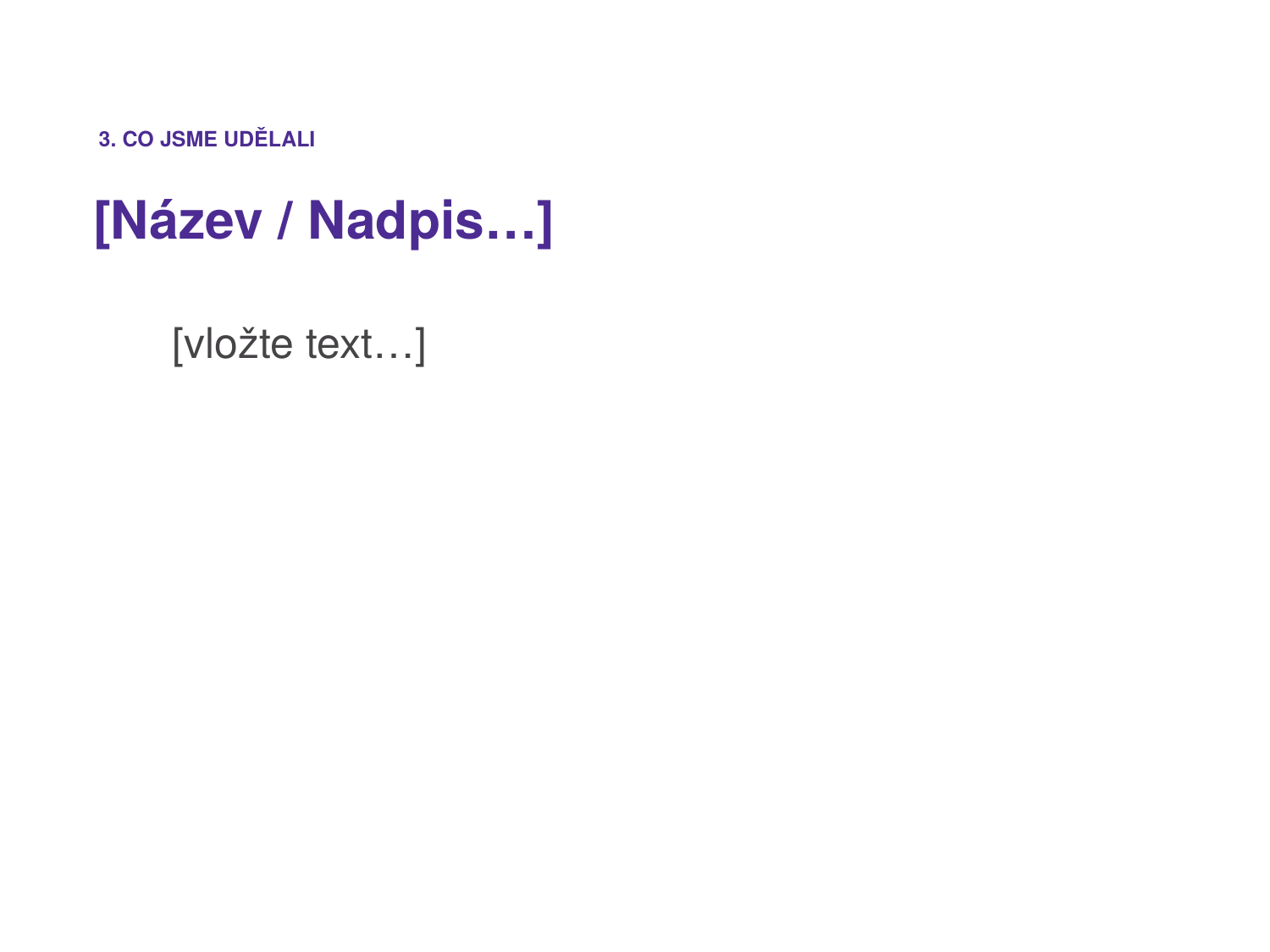

3. CO JSME UDĚLALI
[Název / Nadpis…]

[vložte text…]